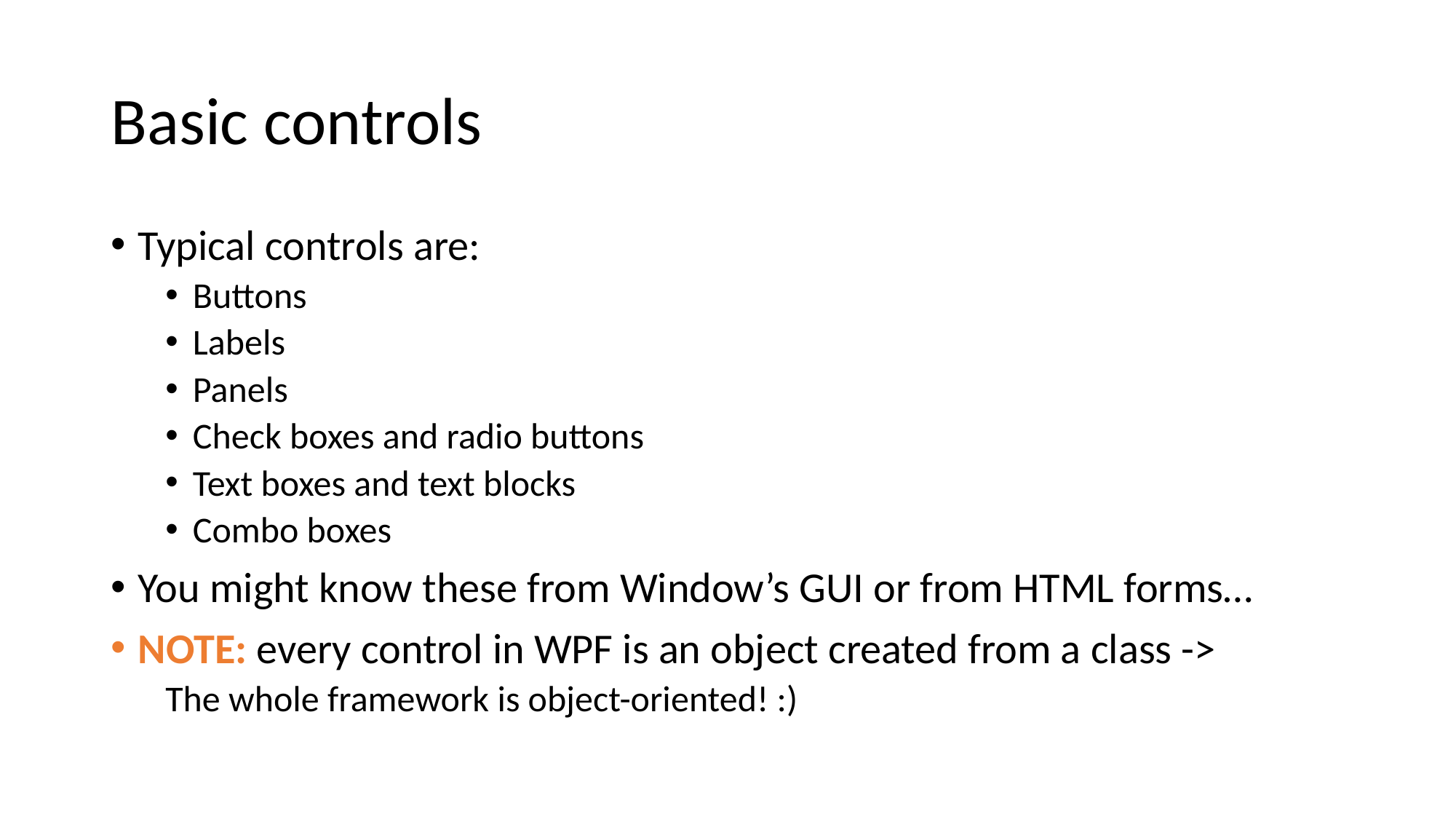

# Basic controls
Typical controls are:
Buttons
Labels
Panels
Check boxes and radio buttons
Text boxes and text blocks
Combo boxes
You might know these from Window’s GUI or from HTML forms…
NOTE: every control in WPF is an object created from a class ->
The whole framework is object-oriented! :)